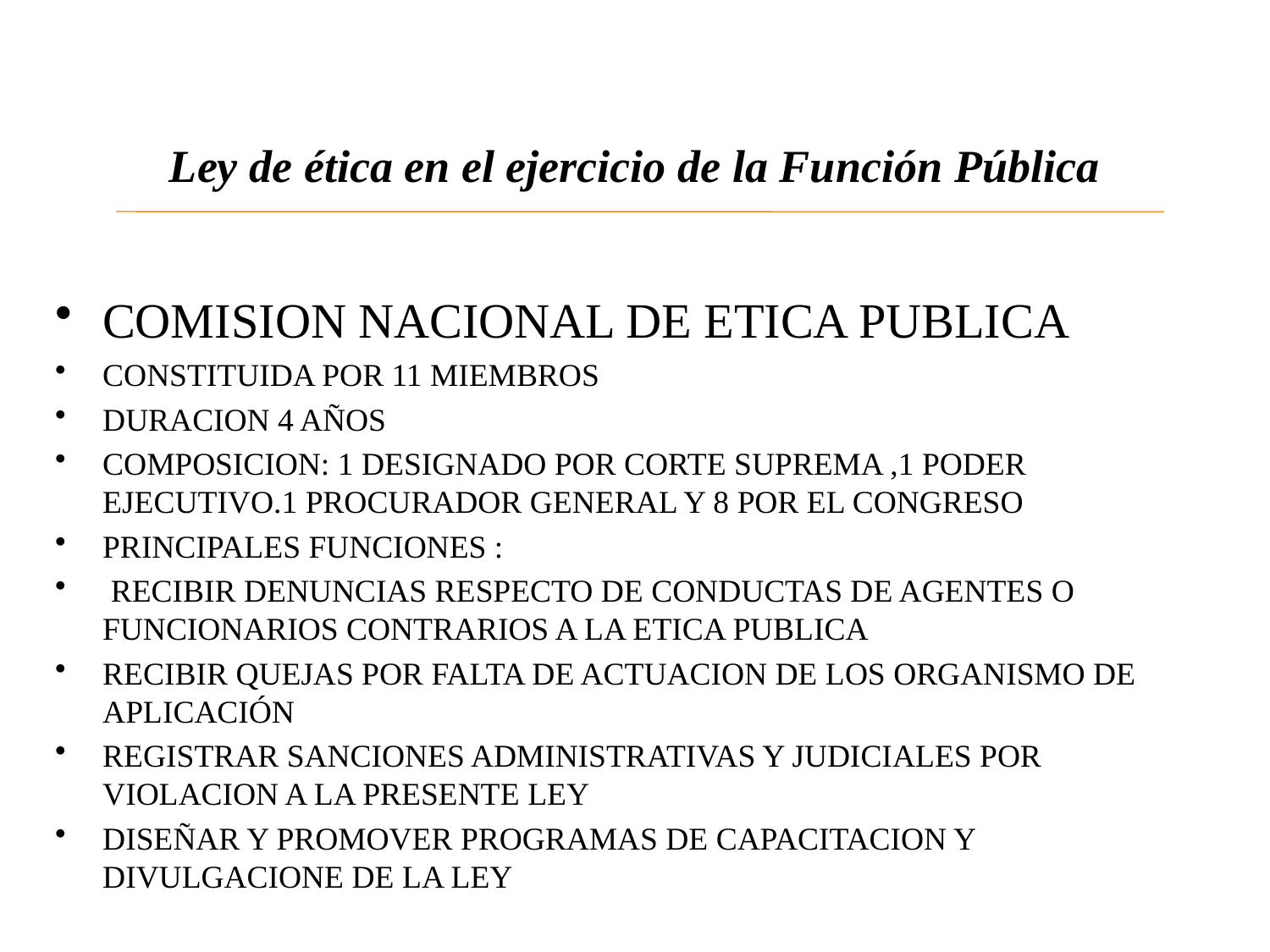

# Ley de ética en el ejercicio de la Función Pública

COMISION NACIONAL DE ETICA PUBLICA
CONSTITUIDA POR 11 MIEMBROS
DURACION 4 AÑOS
COMPOSICION: 1 DESIGNADO POR CORTE SUPREMA ,1 PODER EJECUTIVO.1 PROCURADOR GENERAL Y 8 POR EL CONGRESO
PRINCIPALES FUNCIONES :
 RECIBIR DENUNCIAS RESPECTO DE CONDUCTAS DE AGENTES O FUNCIONARIOS CONTRARIOS A LA ETICA PUBLICA
RECIBIR QUEJAS POR FALTA DE ACTUACION DE LOS ORGANISMO DE APLICACIÓN
REGISTRAR SANCIONES ADMINISTRATIVAS Y JUDICIALES POR VIOLACION A LA PRESENTE LEY
DISEÑAR Y PROMOVER PROGRAMAS DE CAPACITACION Y DIVULGACIONE DE LA LEY